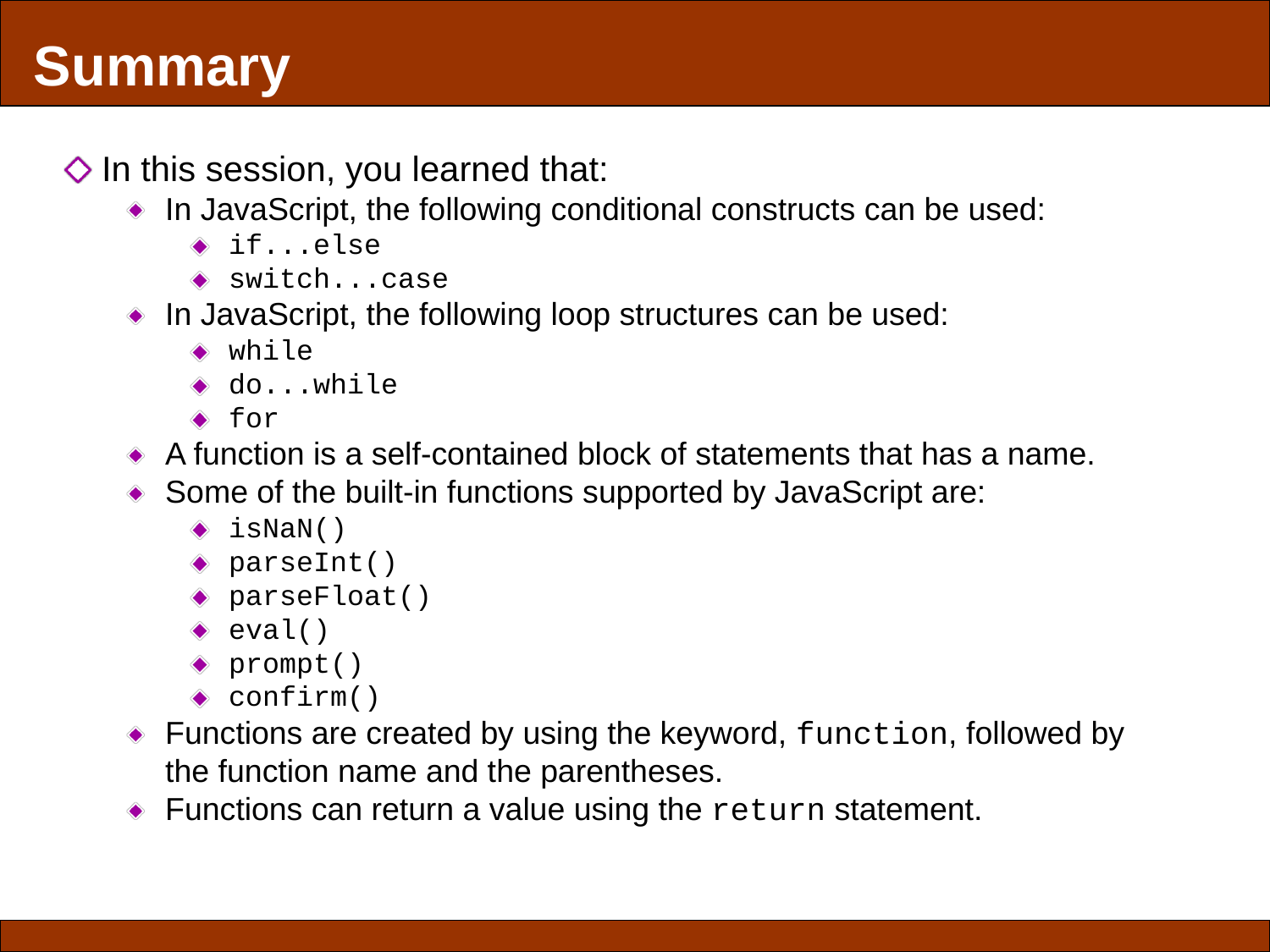

Summary
In this session, you learned that:
In JavaScript, the following conditional constructs can be used:
if...else
switch...case
In JavaScript, the following loop structures can be used:
while
do...while
for
A function is a self-contained block of statements that has a name.
Some of the built-in functions supported by JavaScript are:
isNaN()
parseInt()
parseFloat()
eval()
prompt()
confirm()
Functions are created by using the keyword, function, followed by the function name and the parentheses.
Functions can return a value using the return statement.

Slide ‹#› of 33